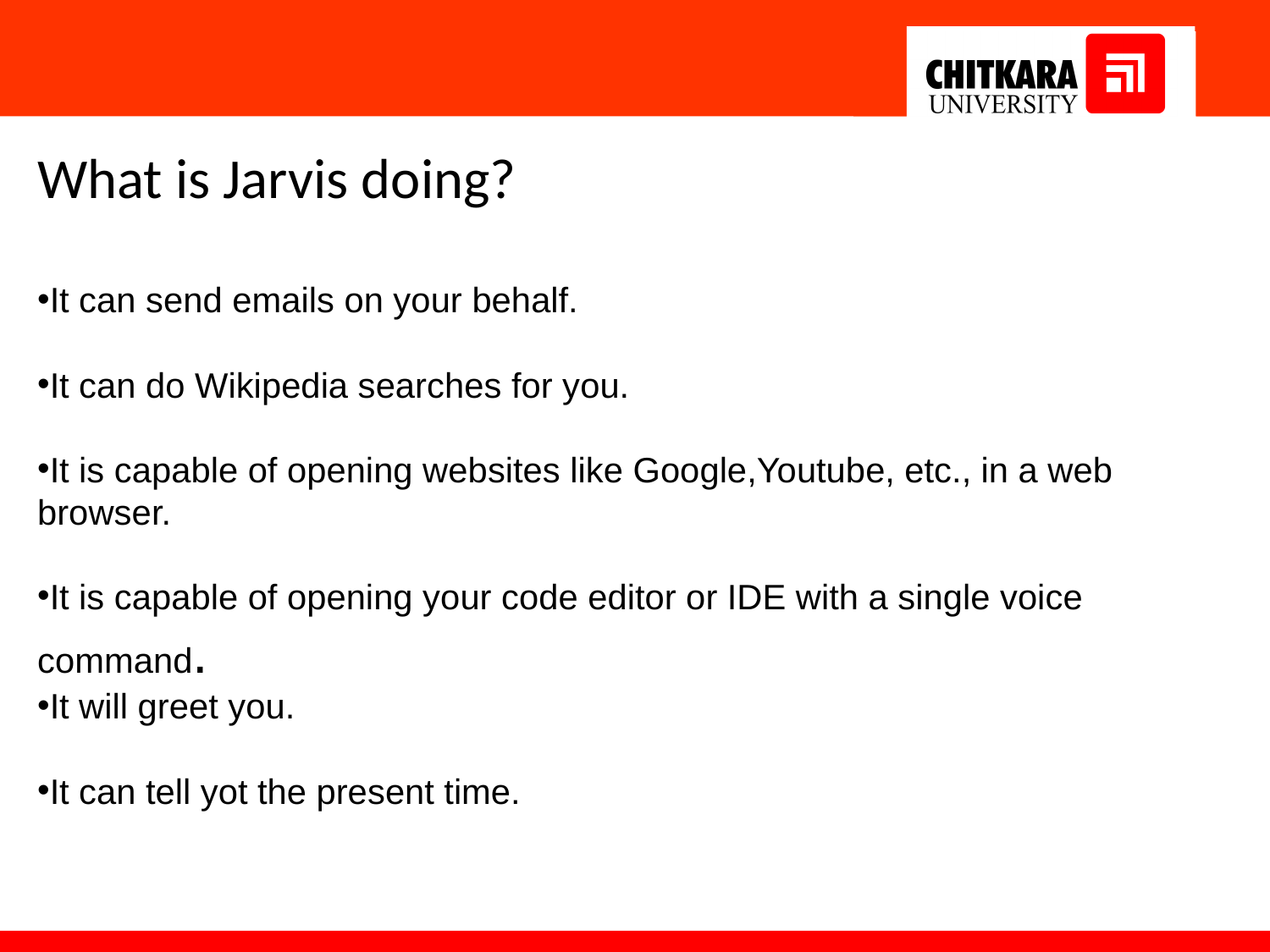

What is Jarvis doing?

It can send emails on your behalf.

It can do Wikipedia searches for you.

It is capable of opening websites like Google,Youtube, etc., in a web browser.

It is capable of opening your code editor or IDE with a single voice command.
It will greet you.

It can tell yot the present time.